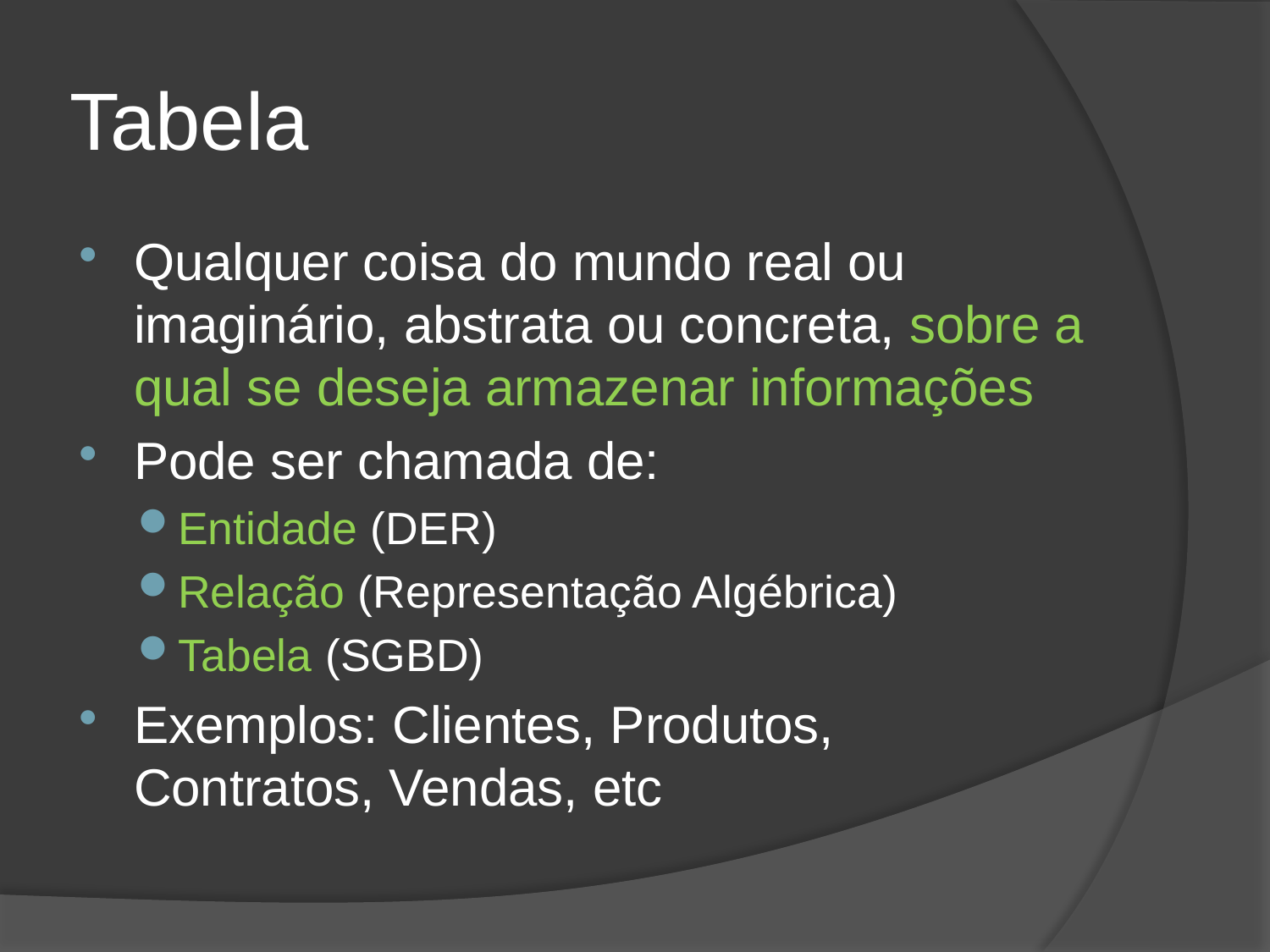

# Tabela
Qualquer coisa do mundo real ou imaginário, abstrata ou concreta, sobre a qual se deseja armazenar informações
Pode ser chamada de:
Entidade (DER)
Relação (Representação Algébrica)
Tabela (SGBD)
Exemplos: Clientes, Produtos, Contratos, Vendas, etc